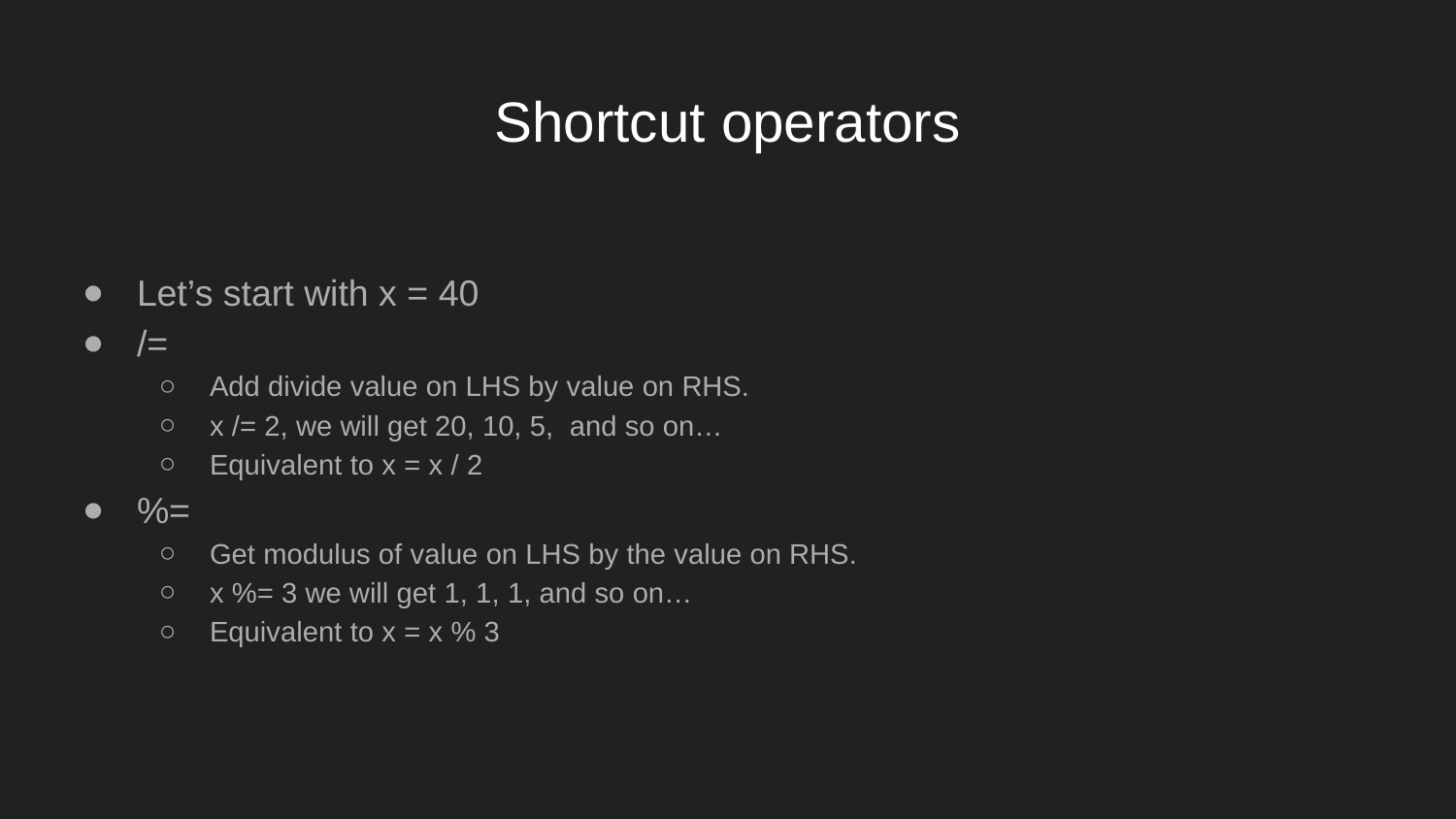

# Shortcut operators
Let’s start with x = 40
/=
Add divide value on LHS by value on RHS.
x /= 2, we will get 20, 10, 5,  and so on…
Equivalent to x = x / 2
%=
Get modulus of value on LHS by the value on RHS.
x %= 3 we will get 1, 1, 1, and so on…
Equivalent to x = x % 3